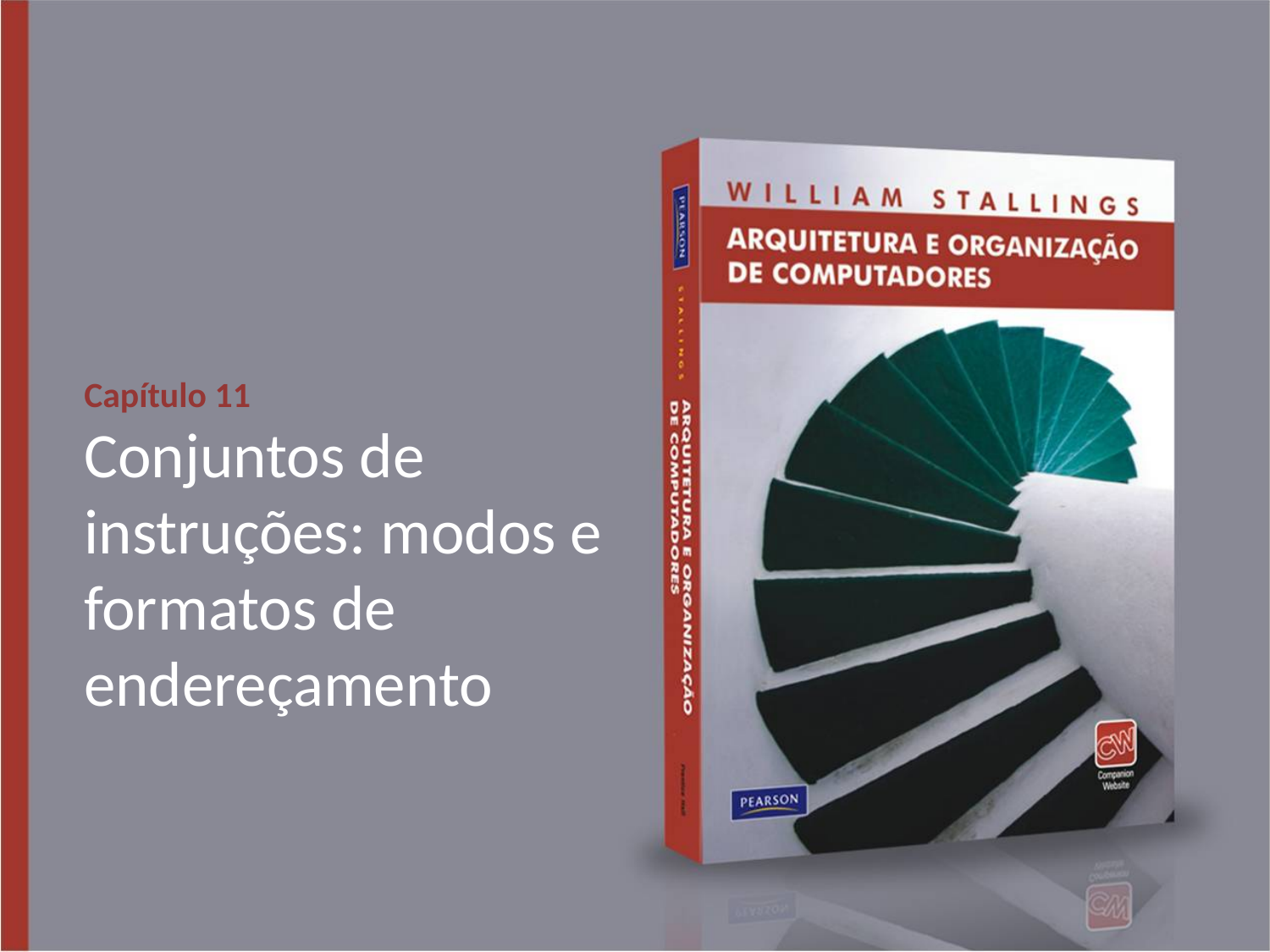

Capítulo 11
Conjuntos de instruções: modos e formatos de endereçamento